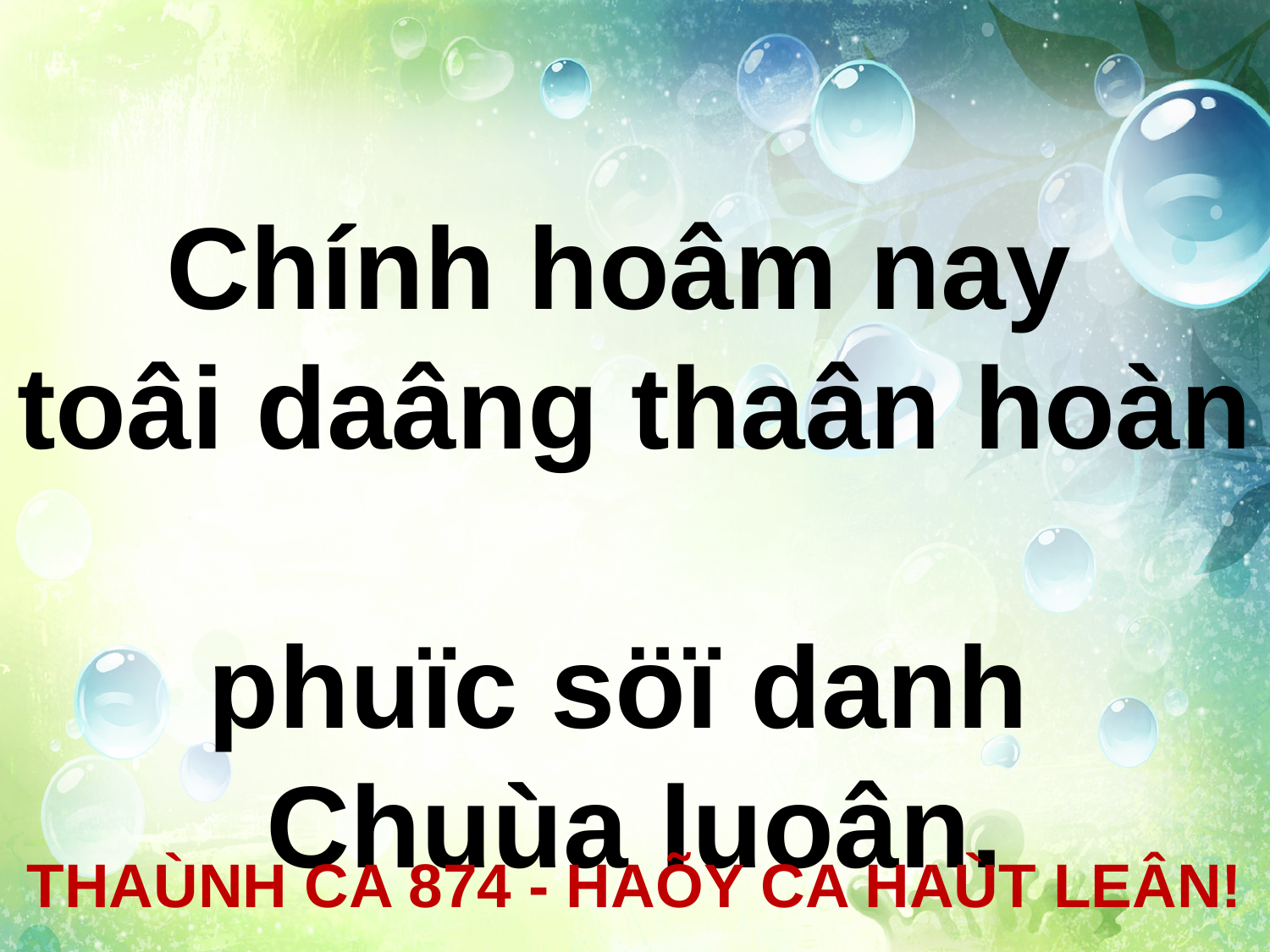

Chính hoâm nay
toâi daâng thaân hoàn
phuïc söï danh
Chuùa luoân.
THAÙNH CA 874 - HAÕY CA HAÙT LEÂN!